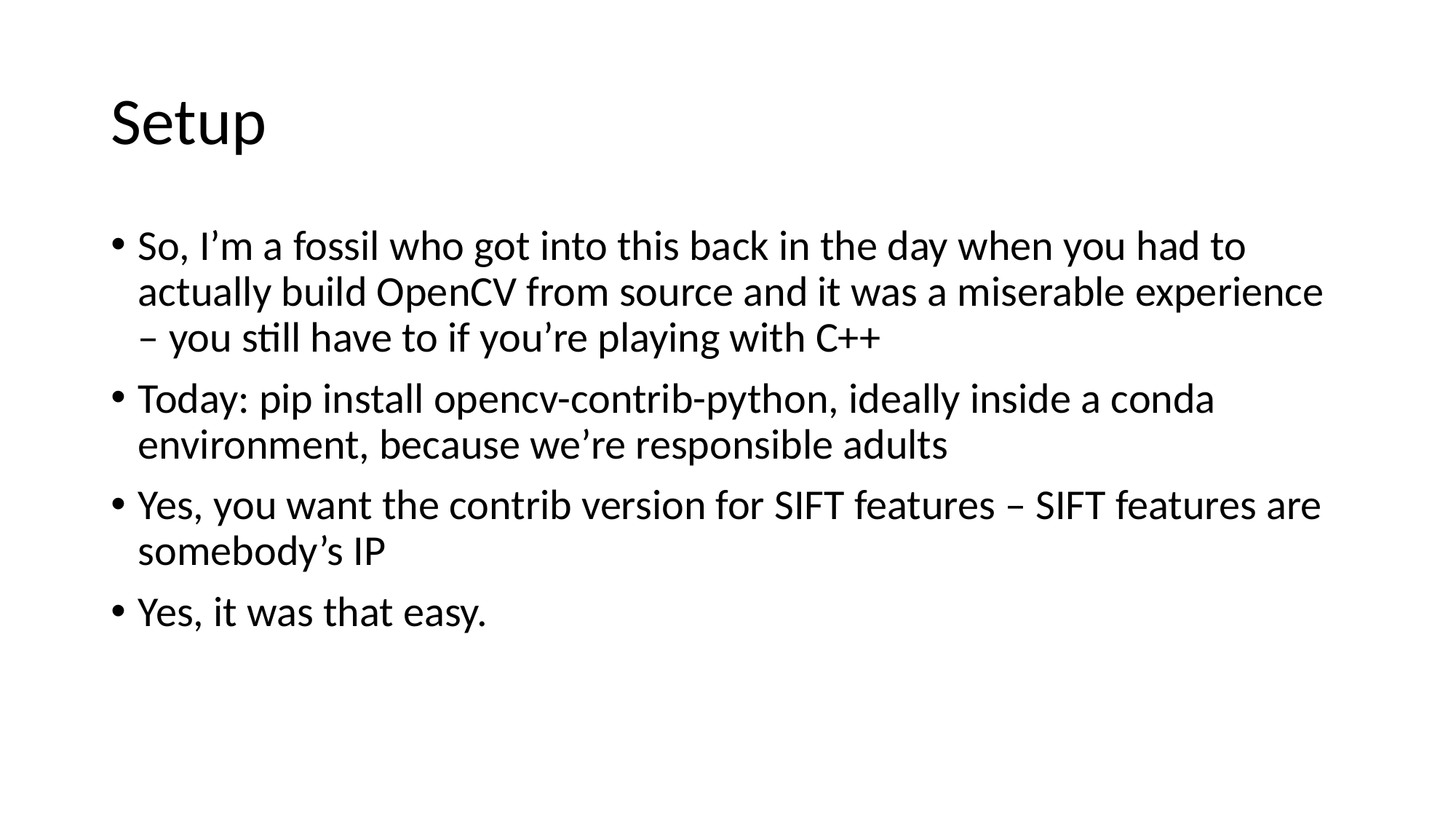

# Setup
So, I’m a fossil who got into this back in the day when you had to actually build OpenCV from source and it was a miserable experience – you still have to if you’re playing with C++
Today: pip install opencv-contrib-python, ideally inside a conda environment, because we’re responsible adults
Yes, you want the contrib version for SIFT features – SIFT features are somebody’s IP
Yes, it was that easy.